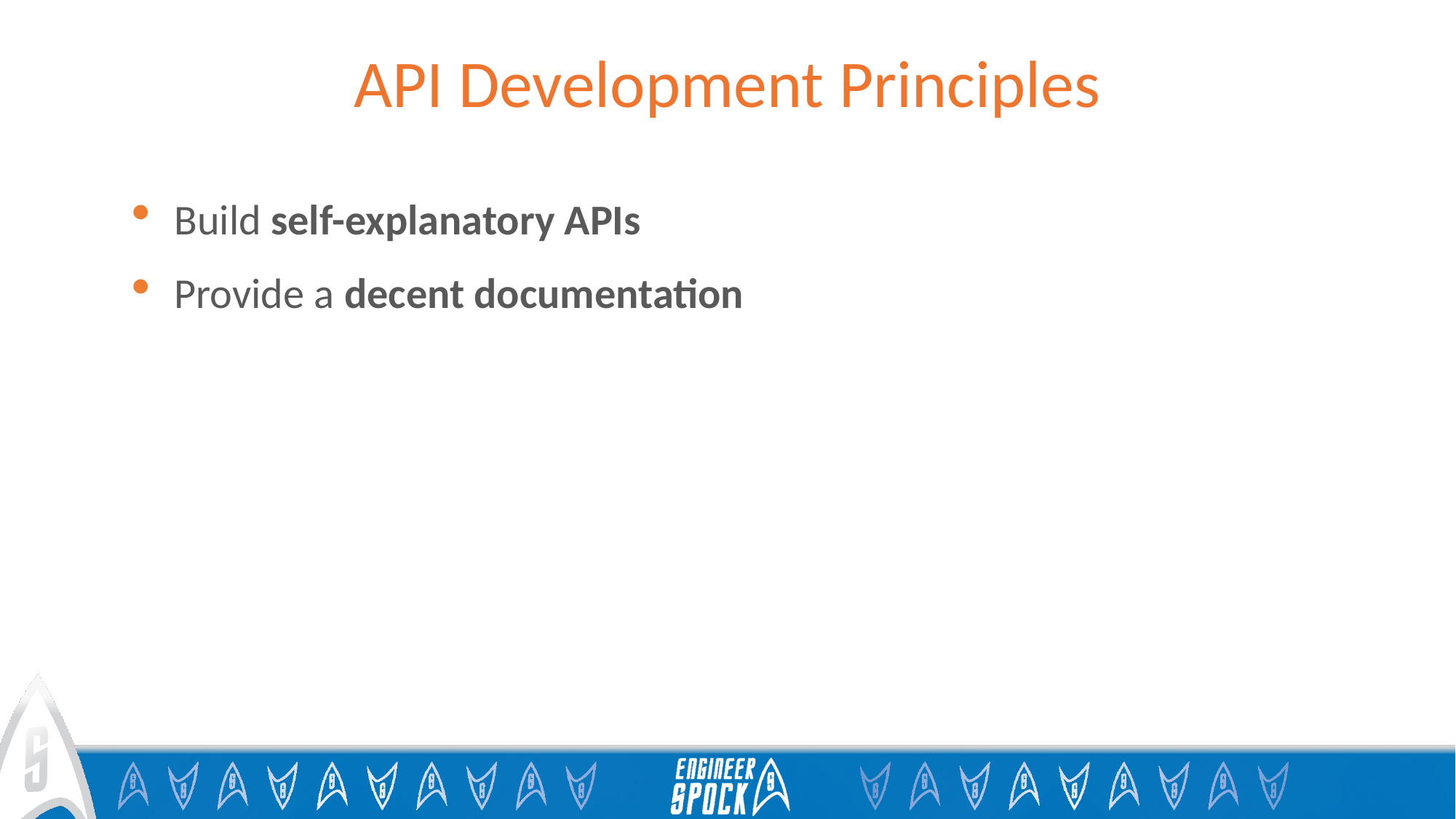

# API Development Principles
Build self-explanatory APIs
Provide a decent documentation